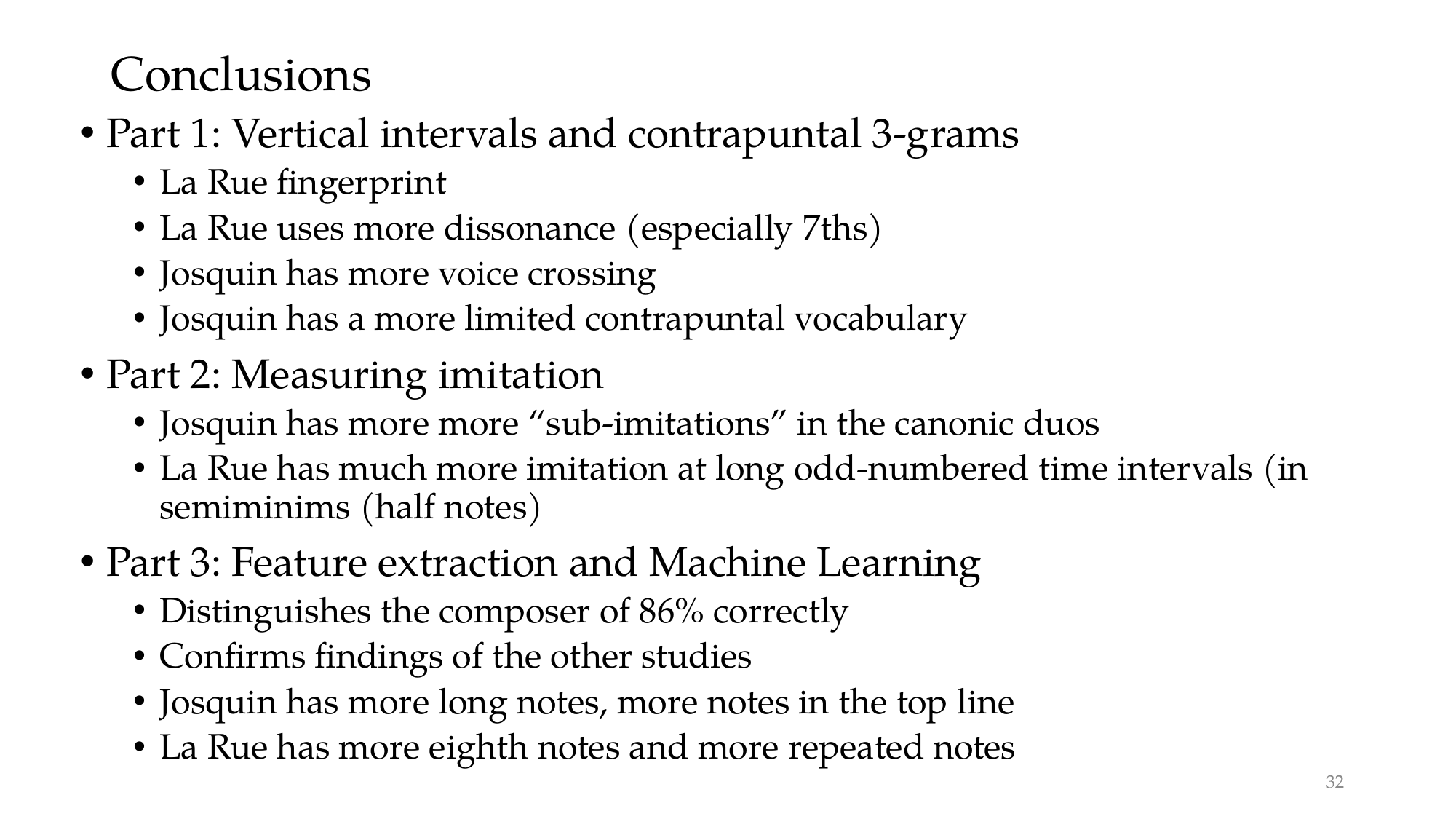

# Conclusions
Part 1: Vertical intervals and contrapuntal 3-grams
La Rue fingerprint
La Rue uses more dissonance (especially 7ths)
Josquin has more voice crossing
Josquin has a more limited contrapuntal vocabulary
Part 2: Measuring imitation
Josquin has more more “sub-imitations” in the canonic duos
La Rue has much more imitation at long odd-numbered time intervals (in semiminims (half notes)
Part 3: Feature extraction and Machine Learning
Distinguishes the composer of 86% correctly
Confirms findings of the other studies
Josquin has more long notes, more notes in the top line
La Rue has more eighth notes and more repeated notes
32